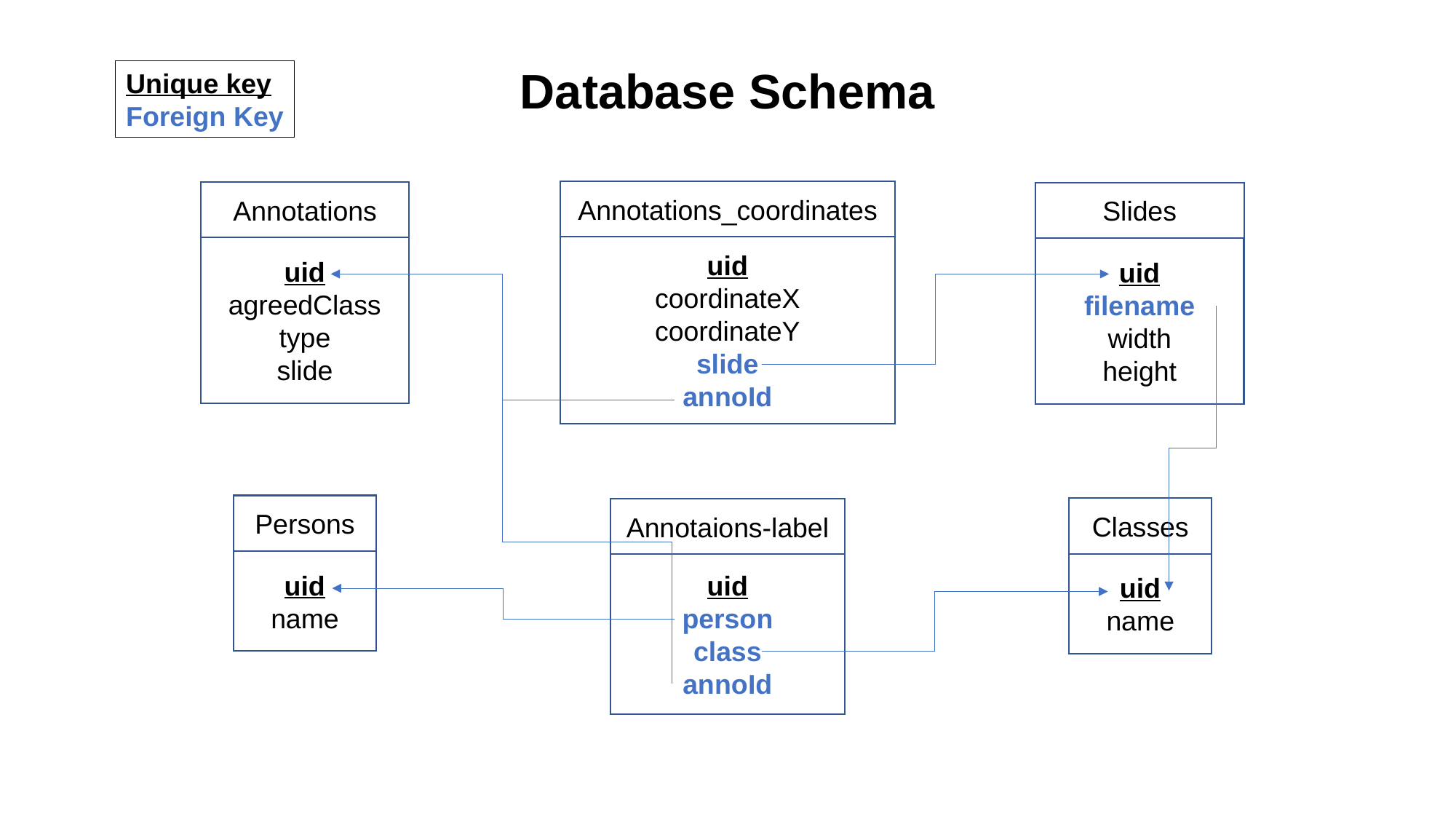

Database Schema
Unique key
Foreign Key
Annotations_coordinates
uid
coordinateX
coordinateY
slide
annoId
Annotations
uid
agreedClass
type
slide
Slides
uid
filename
width
height
Persons
uid
name
Classes
uid
name
Annotaions-label
uid
person
class
annoId